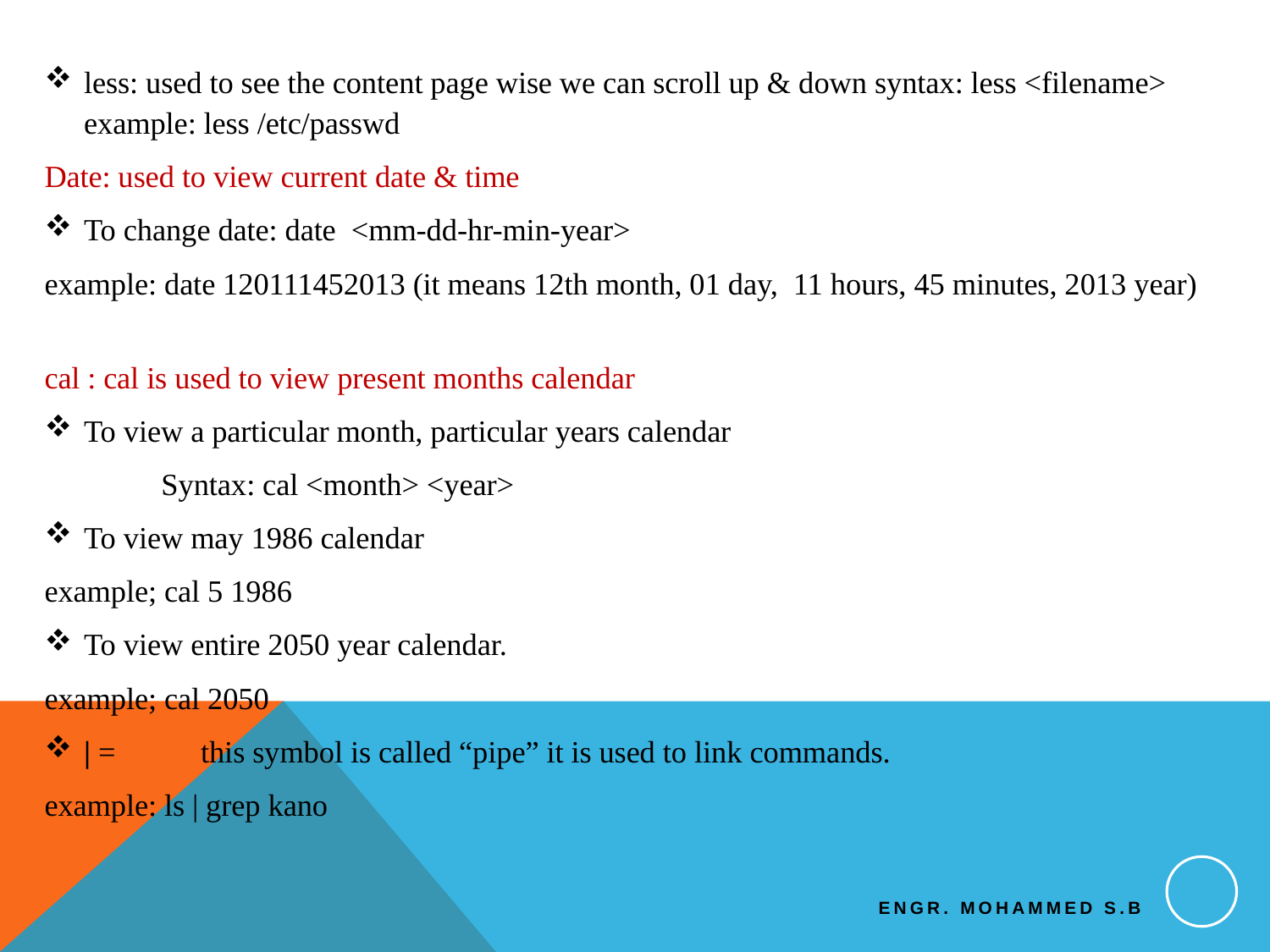

less: used to see the content page wise we can scroll up & down syntax: less <filename> example: less /etc/passwd
Date: used to view current date & time
To change date: date  <mm-dd-hr-min-year>
example: date 120111452013 (it means 12th month, 01 day,  11 hours, 45 minutes, 2013 year)
cal : cal is used to view present months calendar
To view a particular month, particular years calendar
	Syntax: cal <month> <year>
To view may 1986 calendar
example; cal 5 1986
To view entire 2050 year calendar.
example; cal 2050
| =	this symbol is called “pipe” it is used to link commands.
example: ls | grep kano

64
Engr. Mohammed S.B